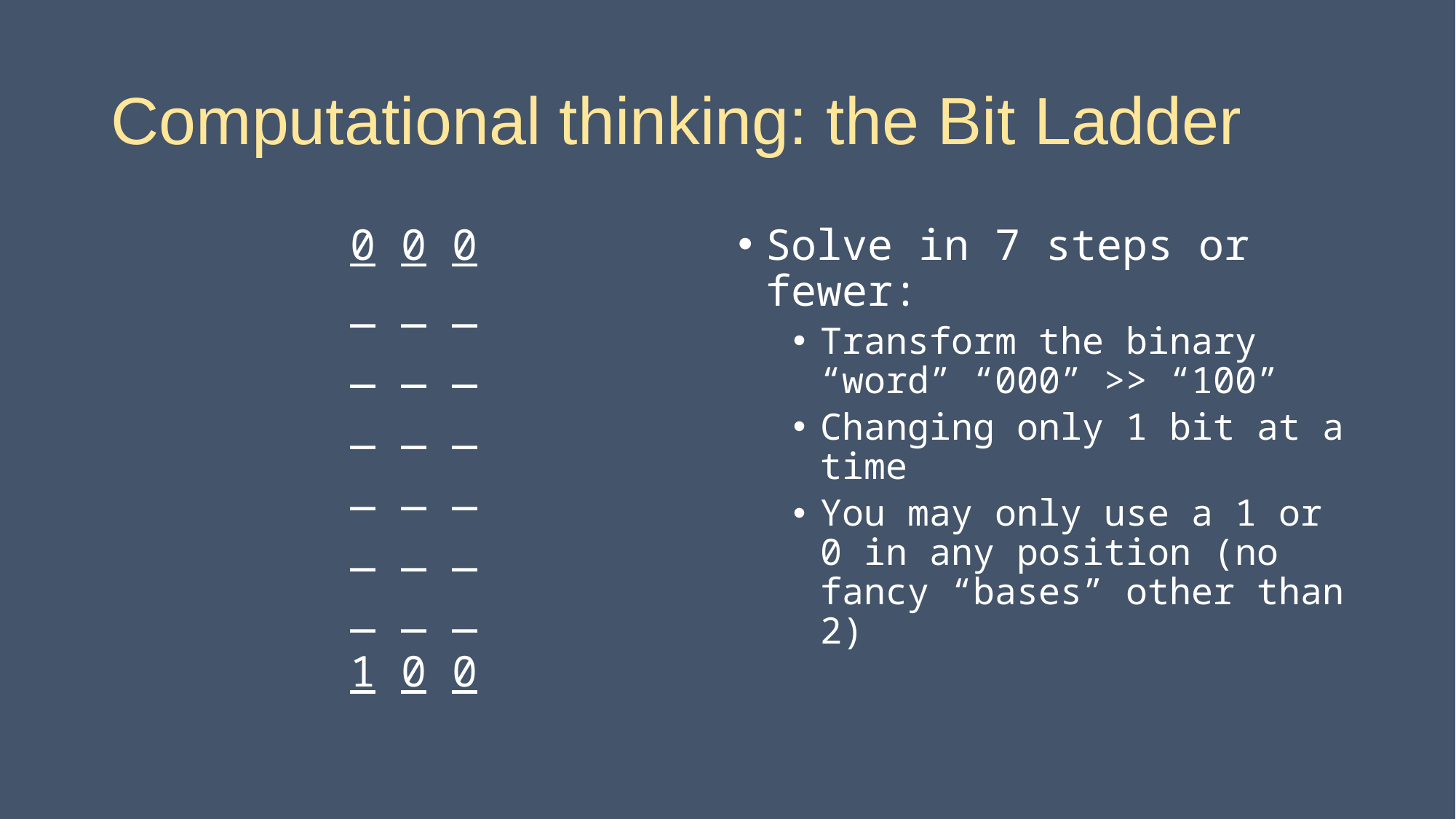

# Computational thinking: the Bit Ladder
0 0 0
_ _ _
_ _ _
_ _ _
_ _ _
_ _ _
_ _ _
1 0 0
Solve in 7 steps or fewer:
Transform the binary “word” “000” >> “100”
Changing only 1 bit at a time
You may only use a 1 or 0 in any position (no fancy “bases” other than 2)